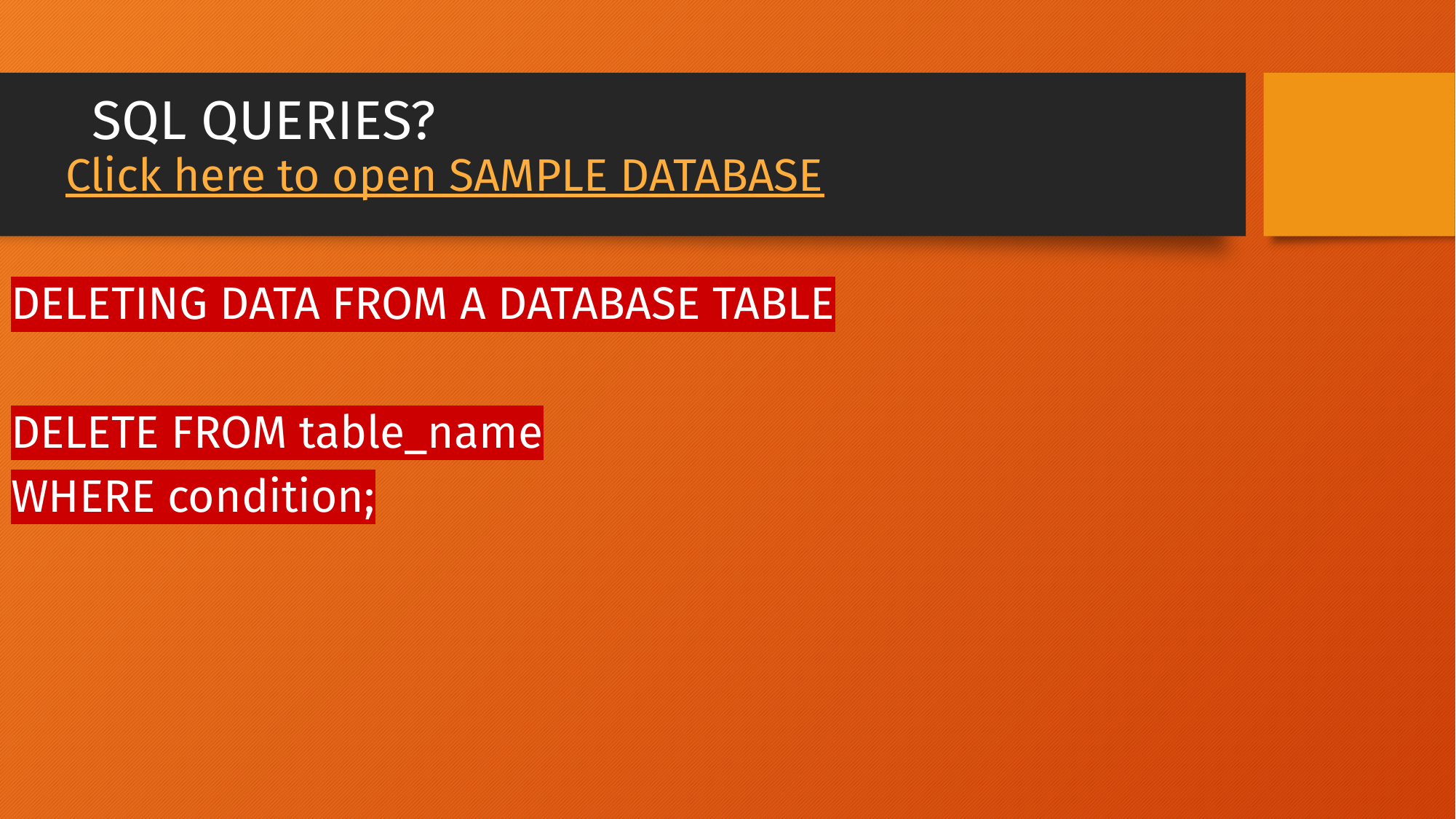

# SQL QUERIES?
Click here to open SAMPLE DATABASE

DELETING DATA FROM A DATABASE TABLE

DELETE FROM table_name
WHERE condition;